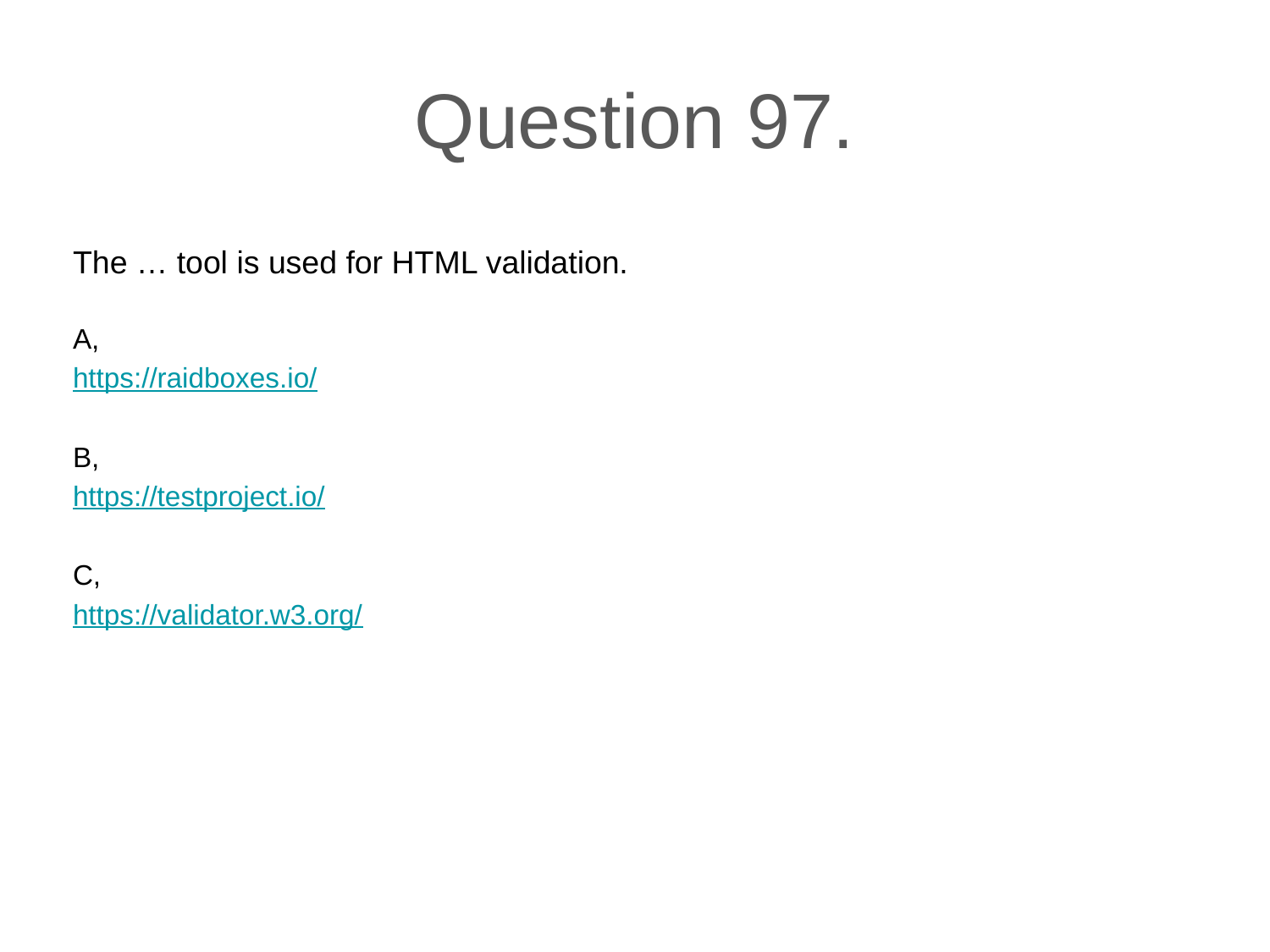

# Question 97.
The … tool is used for HTML validation.

A,
https://raidboxes.io/

B,
https://testproject.io/

C,
https://validator.w3.org/